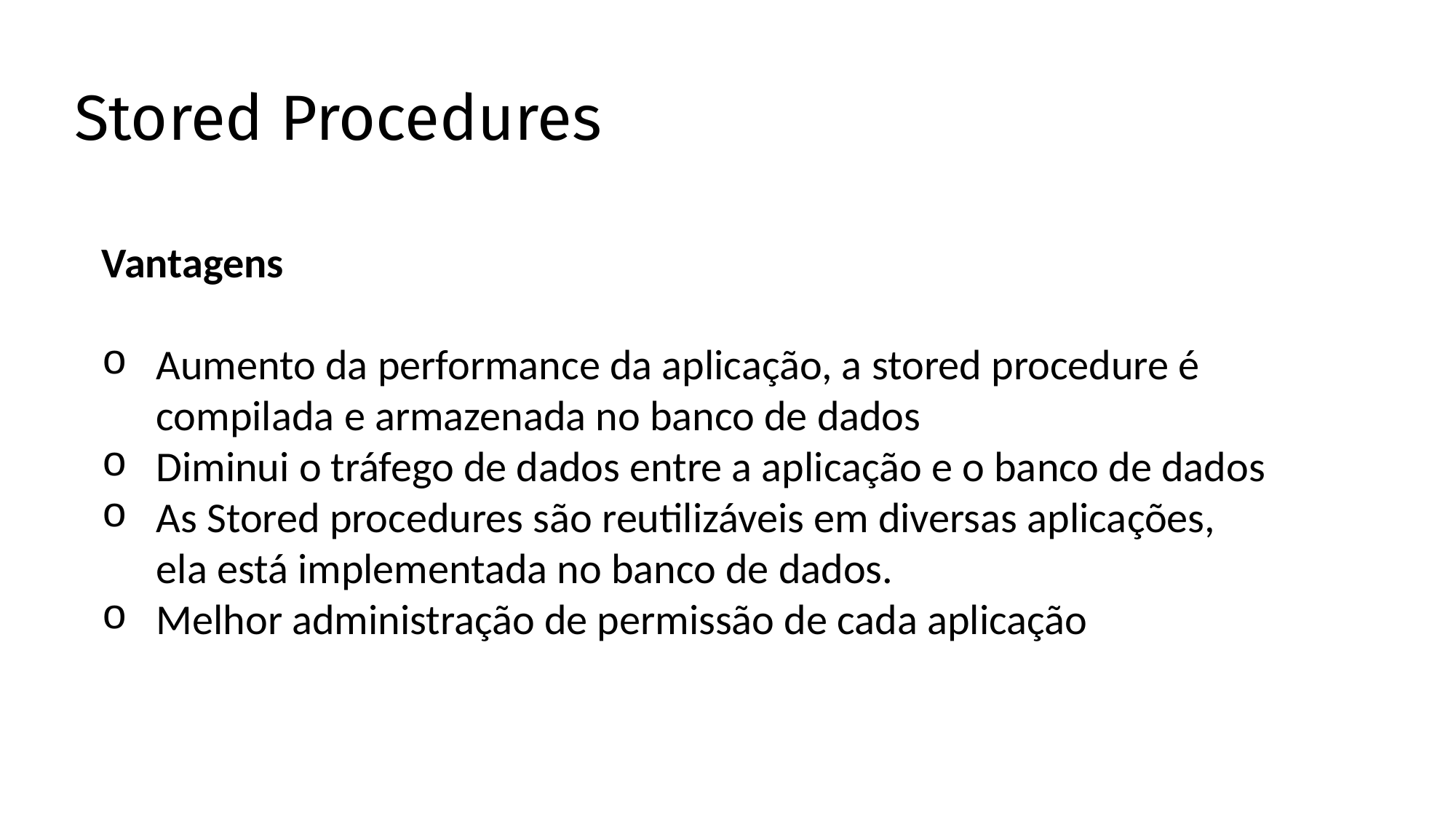

# Stored Procedures
2
Vantagens

Aumento da performance da aplicação, a stored procedure é compilada e armazenada no banco de dados
Diminui o tráfego de dados entre a aplicação e o banco de dados
As Stored procedures são reutilizáveis em diversas aplicações, ela está implementada no banco de dados.
Melhor administração de permissão de cada aplicação